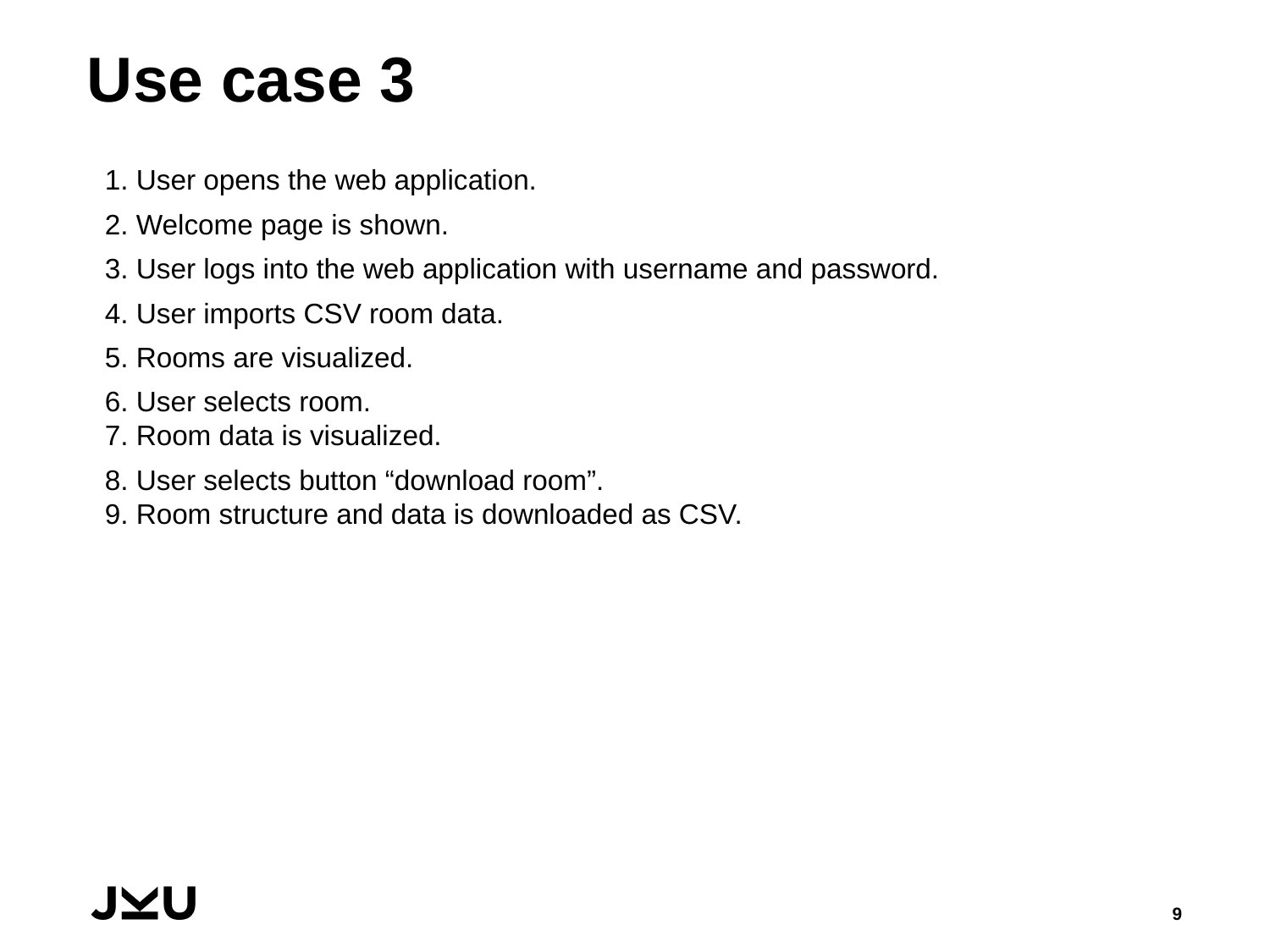

# Use case 3
1. User opens the web application.
2. Welcome page is shown.
3. User logs into the web application with username and password.
4. User imports CSV room data.
5. Rooms are visualized.
6. User selects room.
7. Room data is visualized.
8. User selects button “download room”.
9. Room structure and data is downloaded as CSV.

9